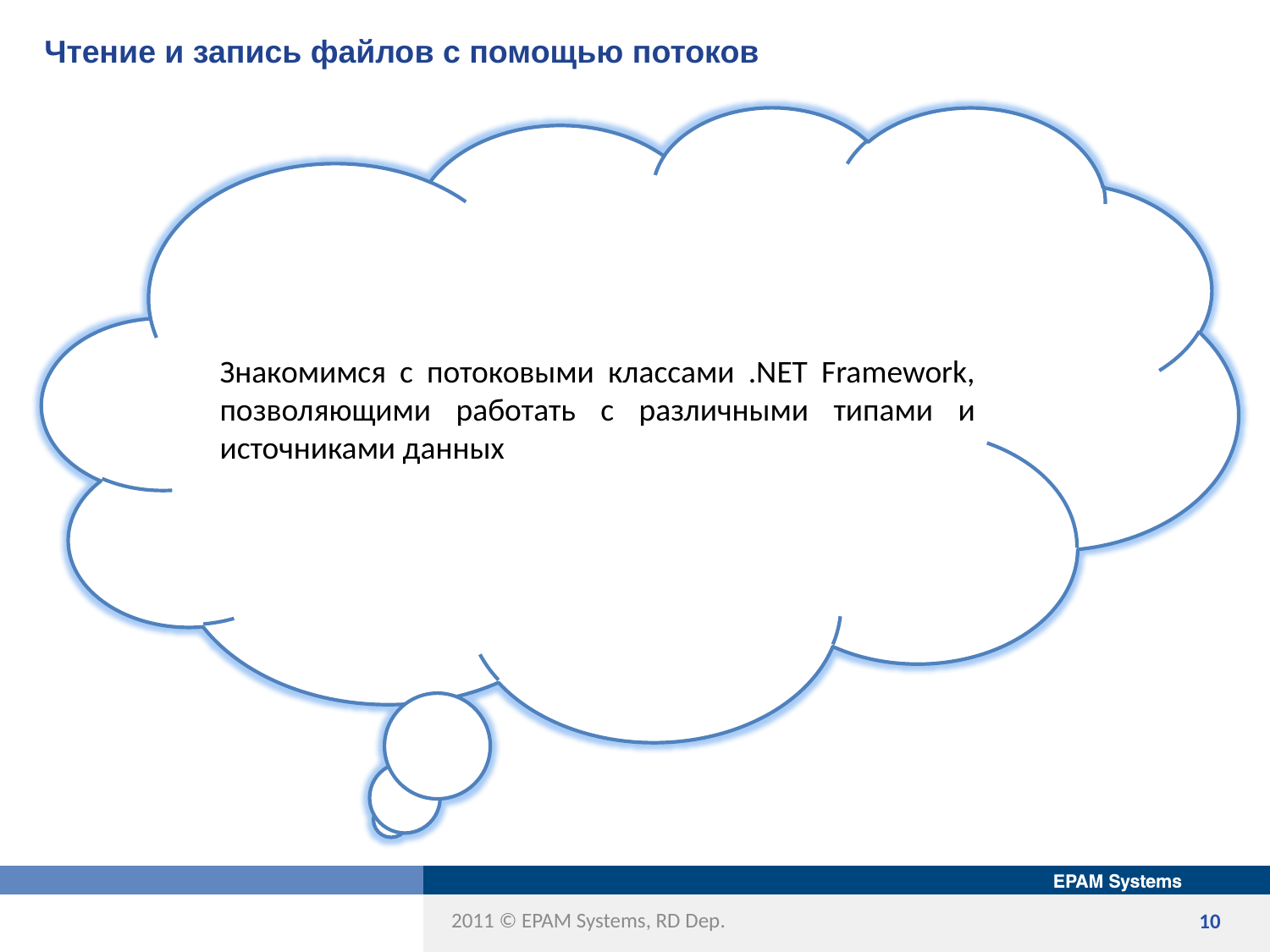

# Чтение и запись файлов с помощью потоков

Знакомимся с потоковыми классами .NET Framework, позволяющими работать с различными типами и источниками данных